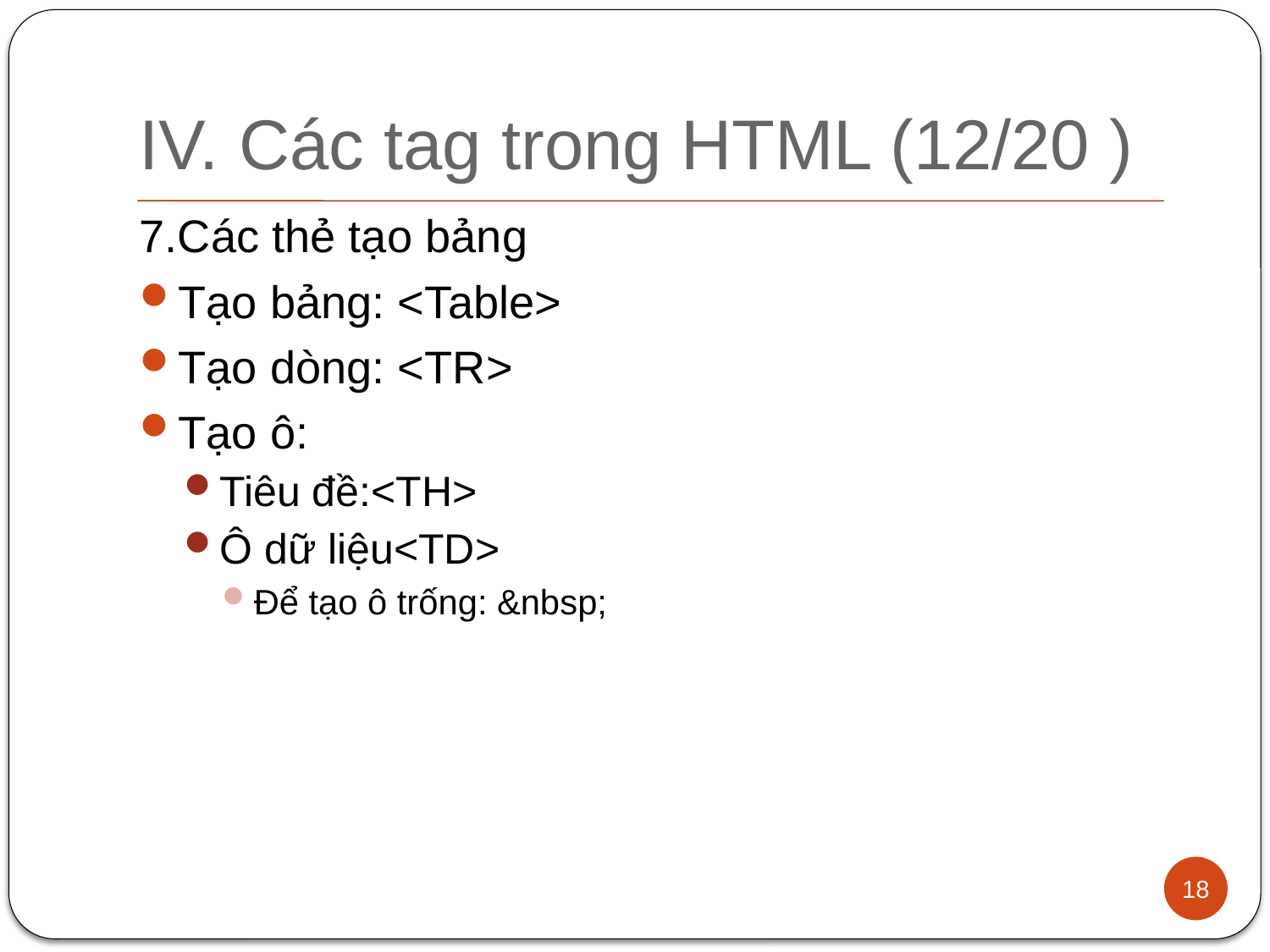

# IV. Các tag trong HTML (12/20 )
7.Các thẻ tạo bảng
Tạo bảng: <Table>
Tạo dòng: <TR>
Tạo ô:
Tiêu đề:<TH>
Ô dữ liệu<TD>
Để tạo ô trống: &nbsp;
18